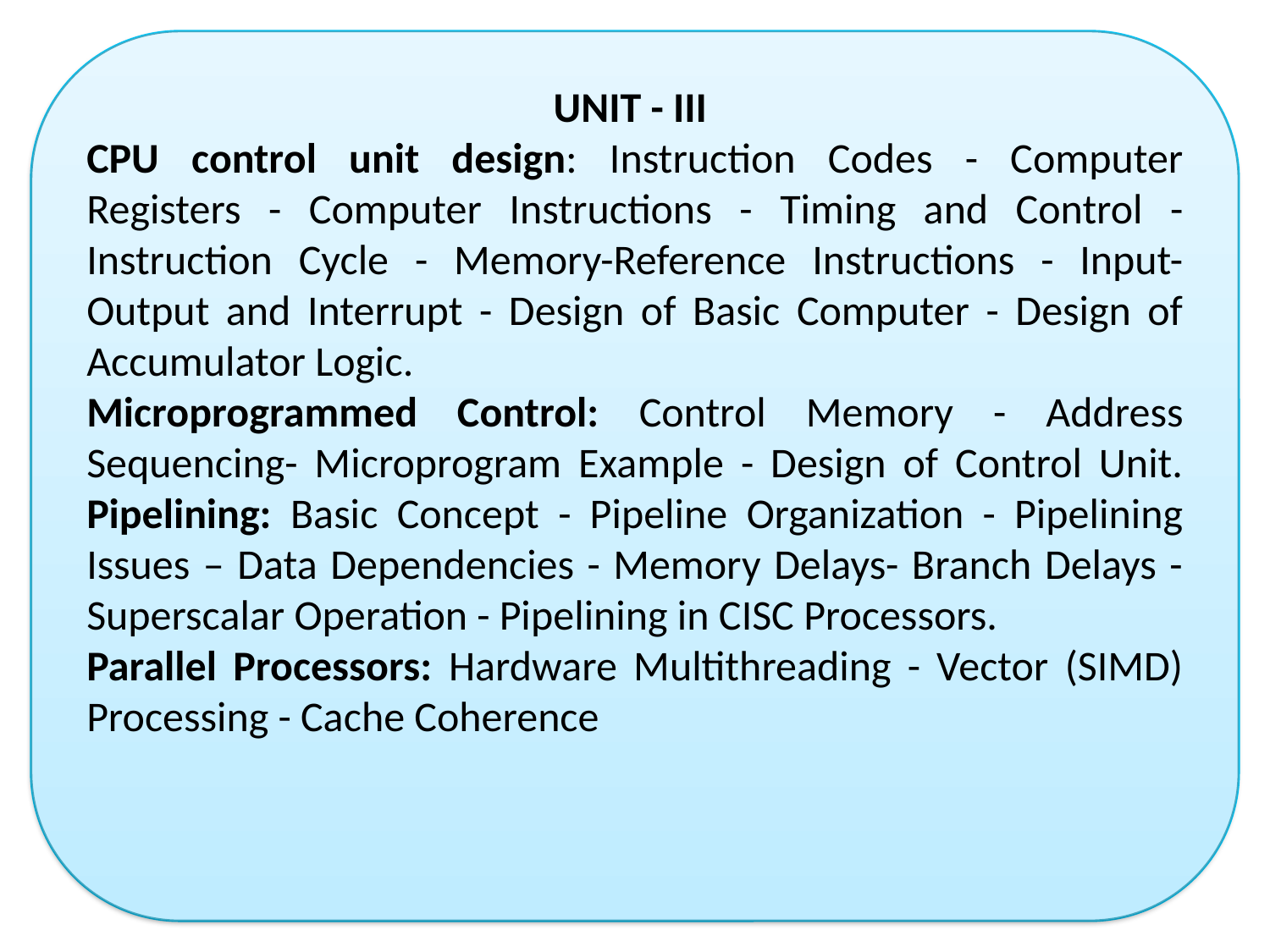

UNIT - III
CPU control unit design: Instruction Codes - Computer Registers - Computer Instructions - Timing and Control - Instruction Cycle - Memory-Reference Instructions - Input-Output and Interrupt - Design of Basic Computer - Design of Accumulator Logic.
Microprogrammed Control: Control Memory - Address Sequencing- Microprogram Example - Design of Control Unit. Pipelining: Basic Concept - Pipeline Organization - Pipelining Issues – Data Dependencies - Memory Delays- Branch Delays - Superscalar Operation - Pipelining in CISC Processors.
Parallel Processors: Hardware Multithreading - Vector (SIMD) Processing - Cache Coherence
Course Code: CS E212
Semester: III